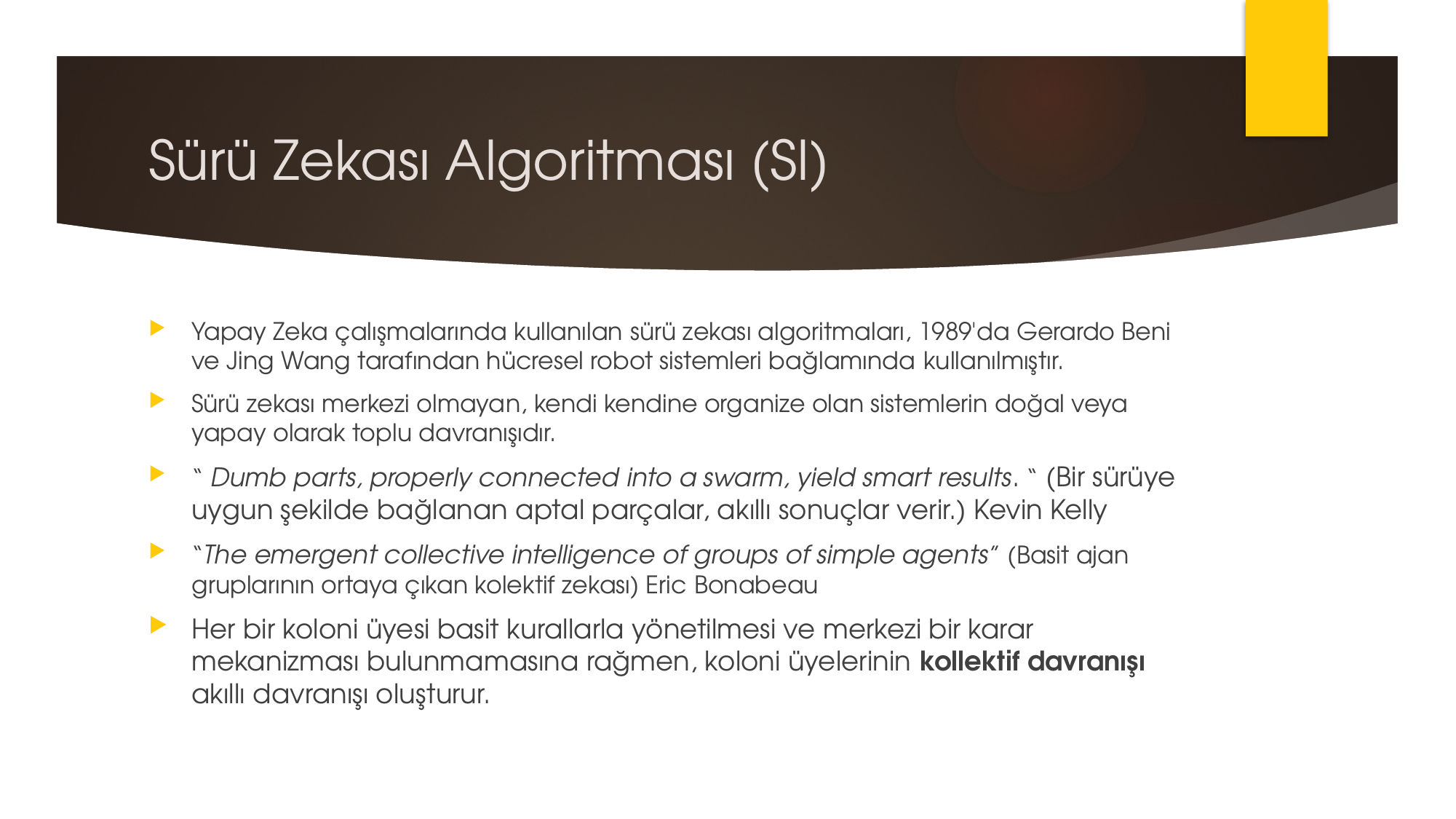

# Sürü Zekası Algoritması (SI)
Yapay Zeka çalışmalarında kullanılan sürü zekası algoritmaları, 1989'da Gerardo Beni ve Jing Wang tarafından hücresel robot sistemleri bağlamında kullanılmıştır.
Sürü zekası merkezi olmayan, kendi kendine organize olan sistemlerin doğal veya yapay olarak toplu davranışıdır.
“ Dumb parts, properly connected into a swarm, yield smart results. “ (Bir sürüye uygun şekilde bağlanan aptal parçalar, akıllı sonuçlar verir.) Kevin Kelly
“The emergent collective intelligence of groups of simple agents” (Basit ajan gruplarının ortaya çıkan kolektif zekası) Eric Bonabeau
Her bir koloni üyesi basit kurallarla yönetilmesi ve merkezi bir karar mekanizması bulunmamasına rağmen, koloni üyelerinin kollektif davranışı akıllı davranışı oluşturur.